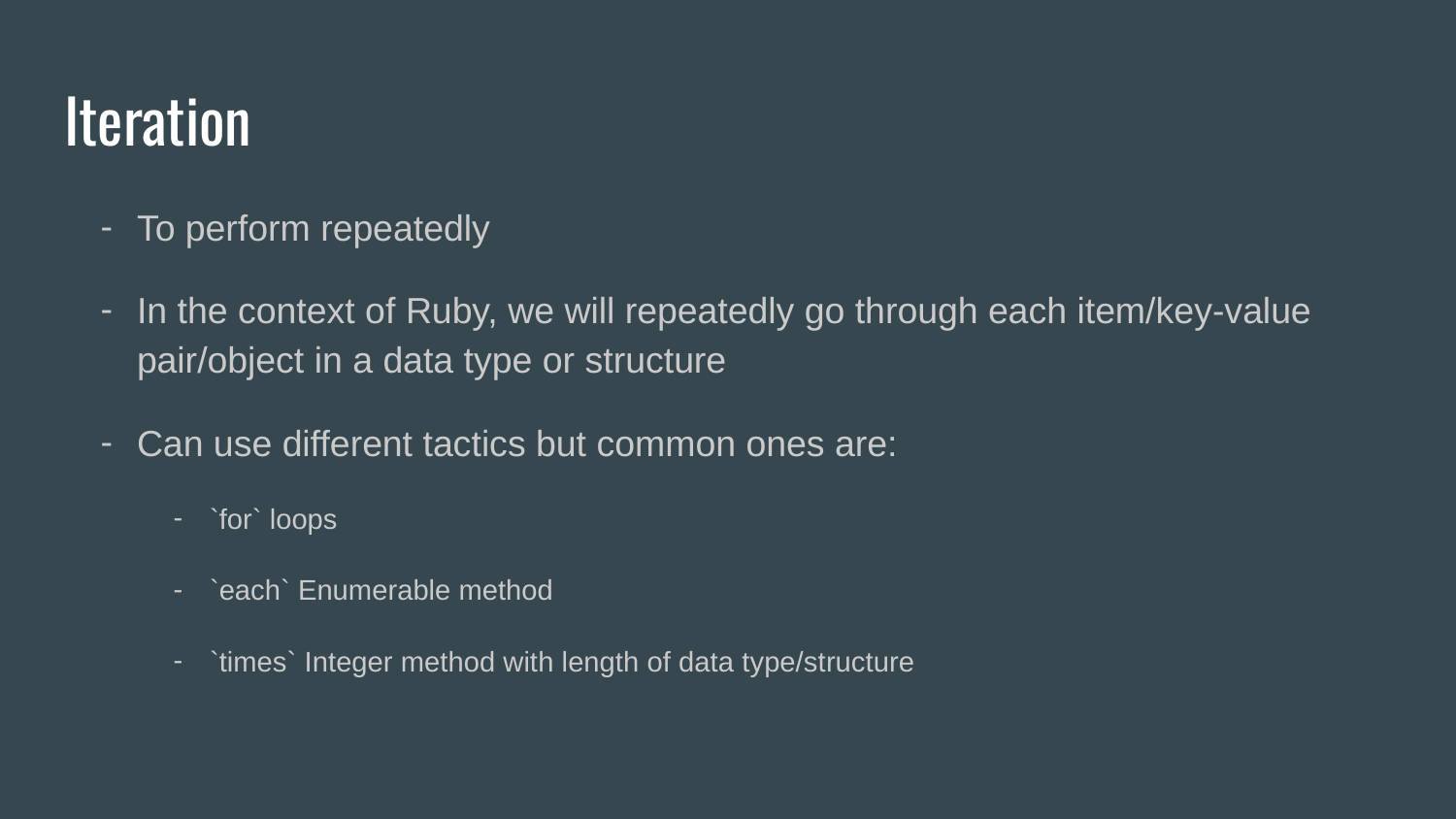

# Iteration
To perform repeatedly
In the context of Ruby, we will repeatedly go through each item/key-value pair/object in a data type or structure
Can use different tactics but common ones are:
`for` loops
`each` Enumerable method
`times` Integer method with length of data type/structure